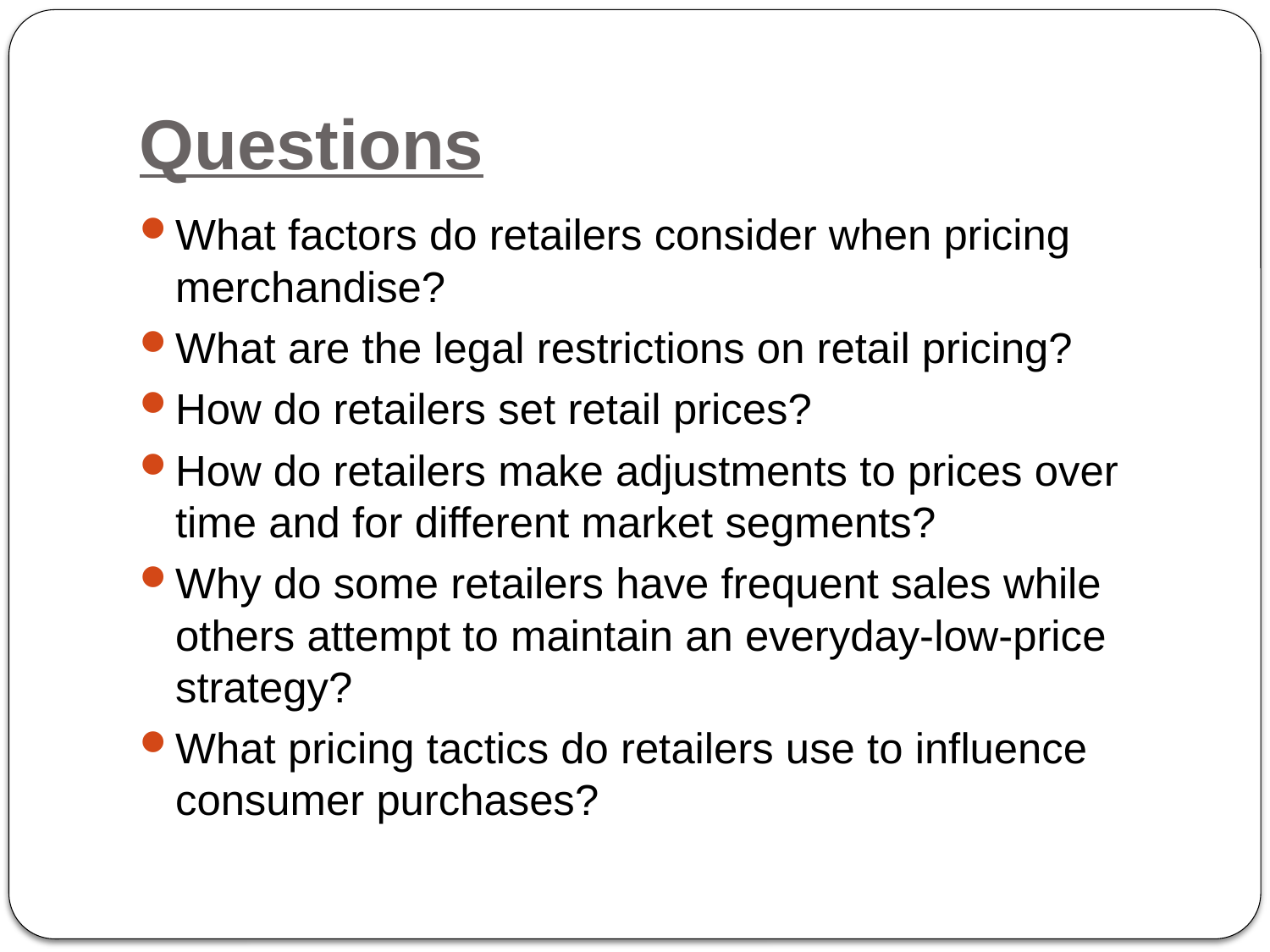

# Questions
What factors do retailers consider when pricing merchandise?
What are the legal restrictions on retail pricing?
How do retailers set retail prices?
How do retailers make adjustments to prices over time and for different market segments?
Why do some retailers have frequent sales while others attempt to maintain an everyday-low-price strategy?
What pricing tactics do retailers use to influence consumer purchases?